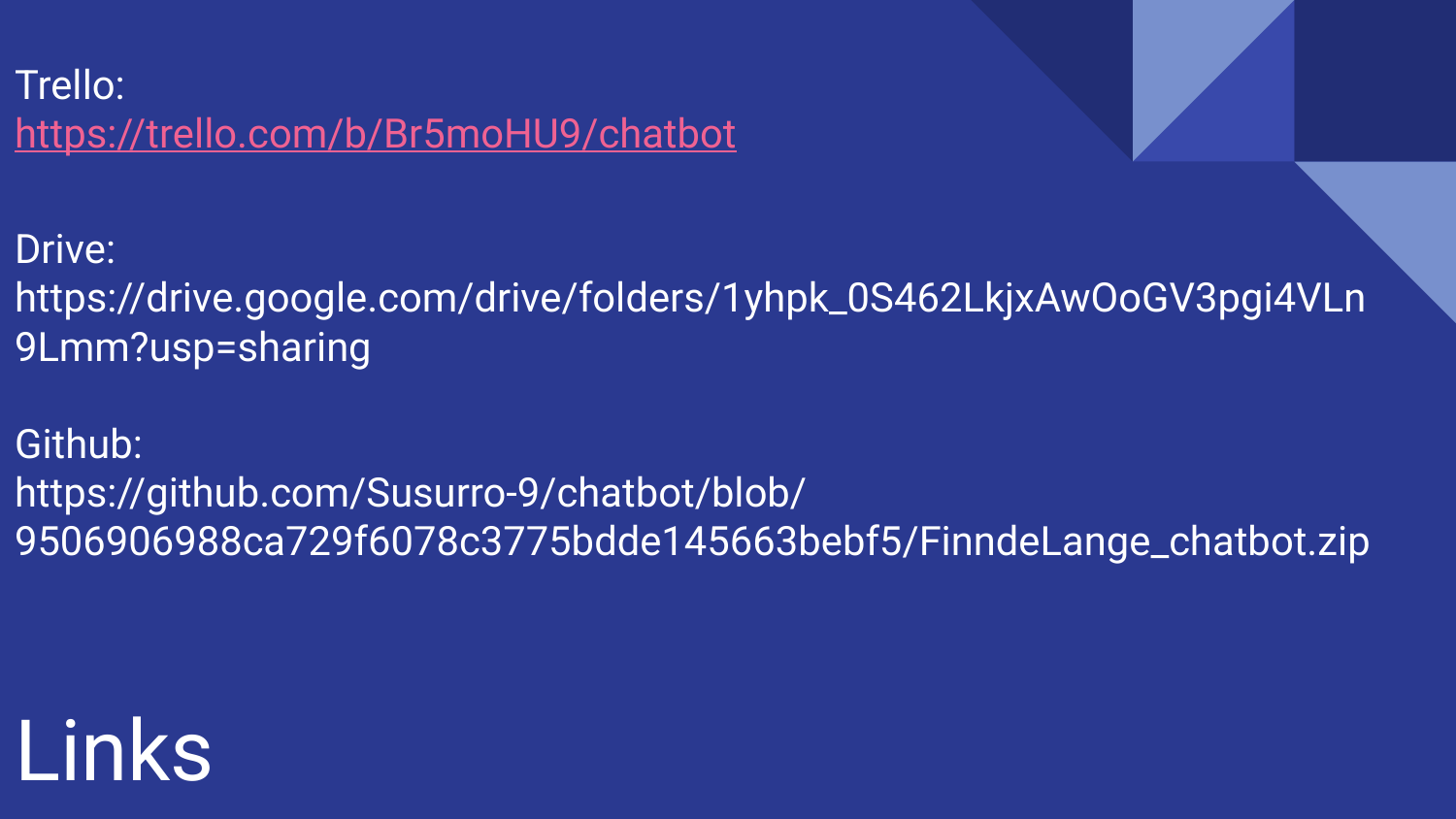

Trello:
https://trello.com/b/Br5moHU9/chatbot

Drive: https://drive.google.com/drive/folders/1yhpk_0S462LkjxAwOoGV3pgi4VLn9Lmm?usp=sharing

Github:
https://github.com/Susurro-9/chatbot/blob/9506906988ca729f6078c3775bdde145663bebf5/FinndeLange_chatbot.zip

# Links